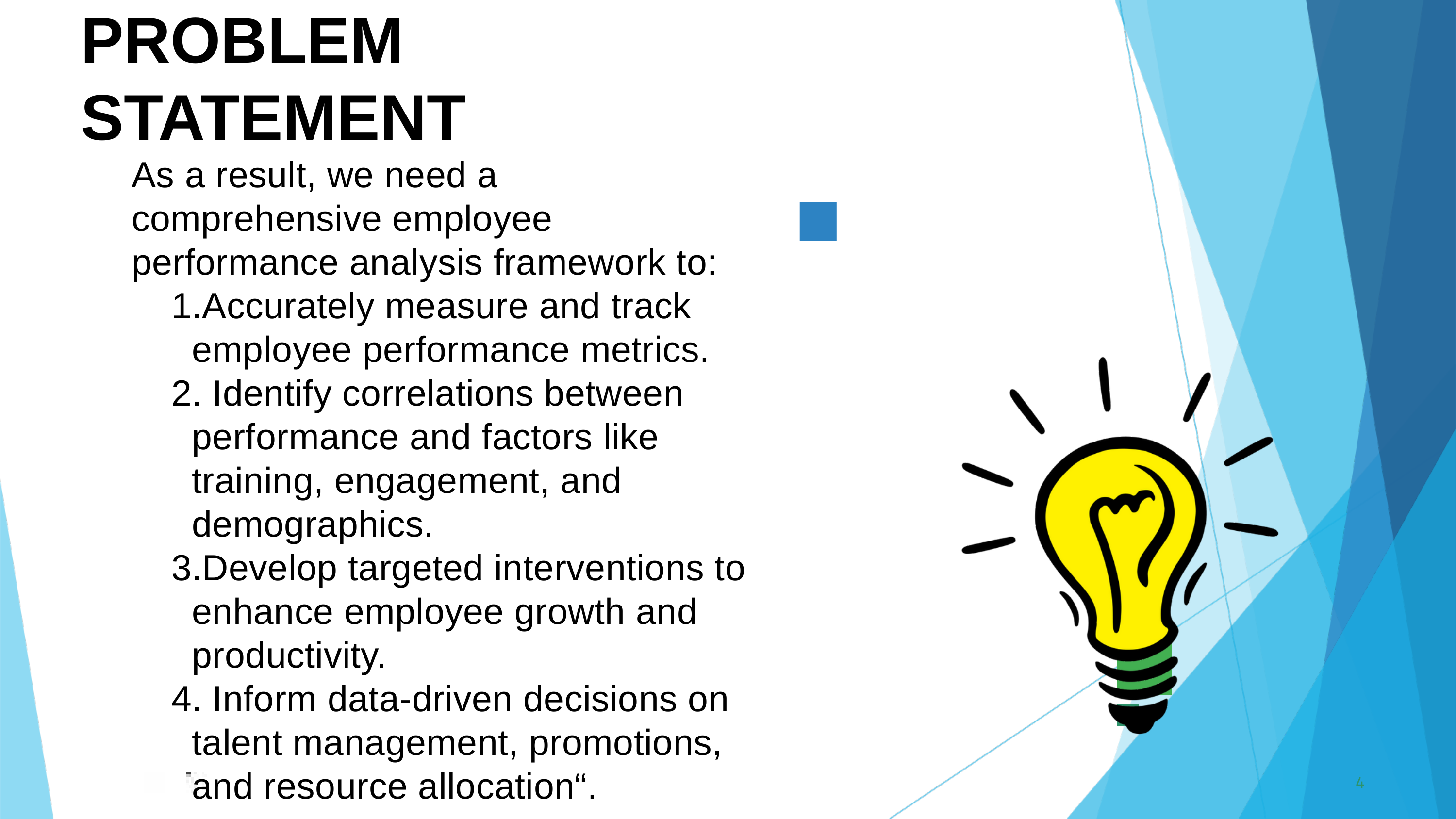

PROBLEM	STATEMENT

As a result, we need a comprehensive employee performance analysis framework to:
Accurately measure and track employee performance metrics.
 Identify correlations between performance and factors like training, engagement, and demographics.
Develop targeted interventions to enhance employee growth and productivity.
 Inform data-driven decisions on talent management, promotions, and resource allocation“.

4